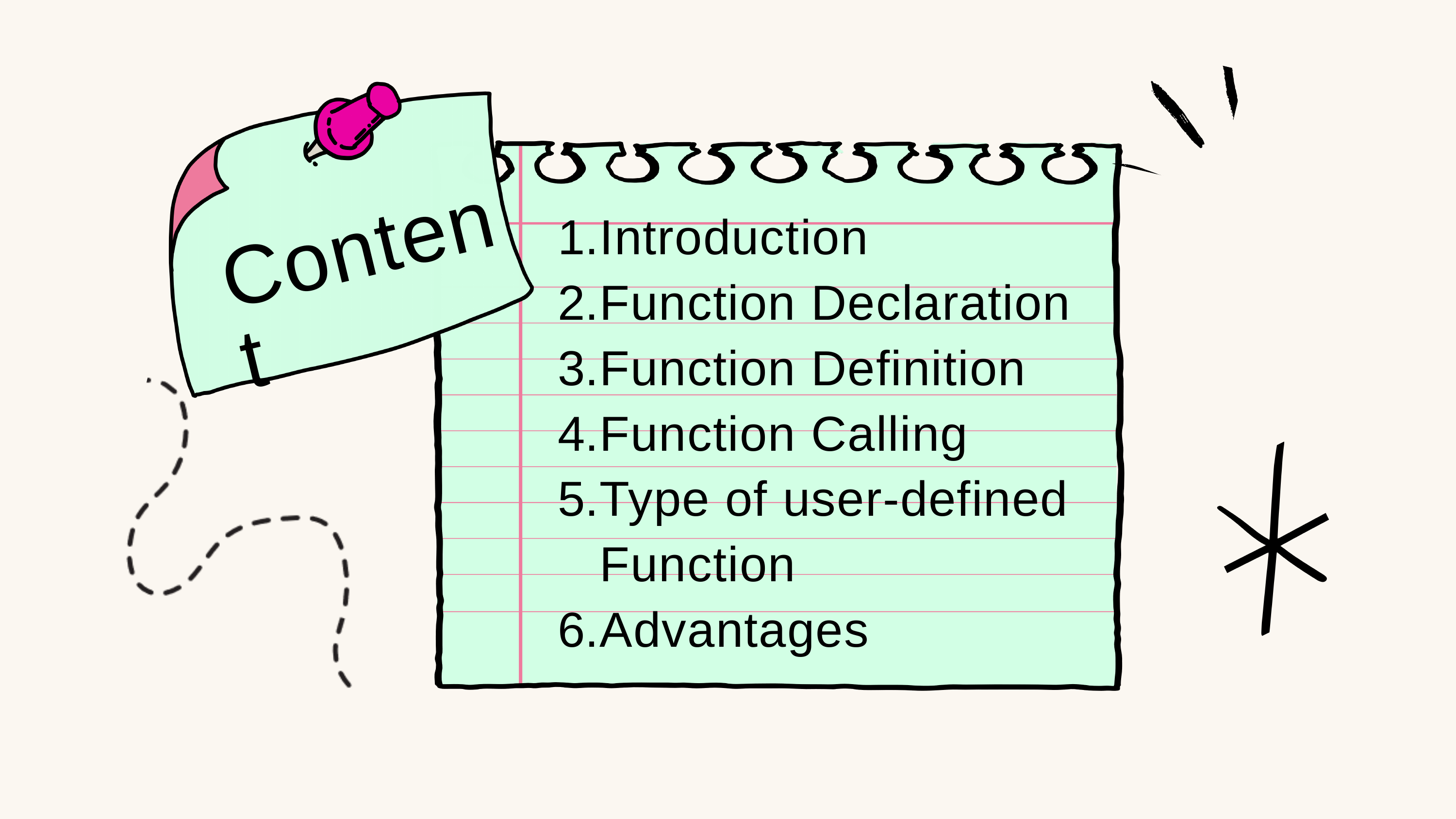

Introduction
Function Declaration
Function Definition
Function Calling
Type of user-defined Function
Advantages
Content